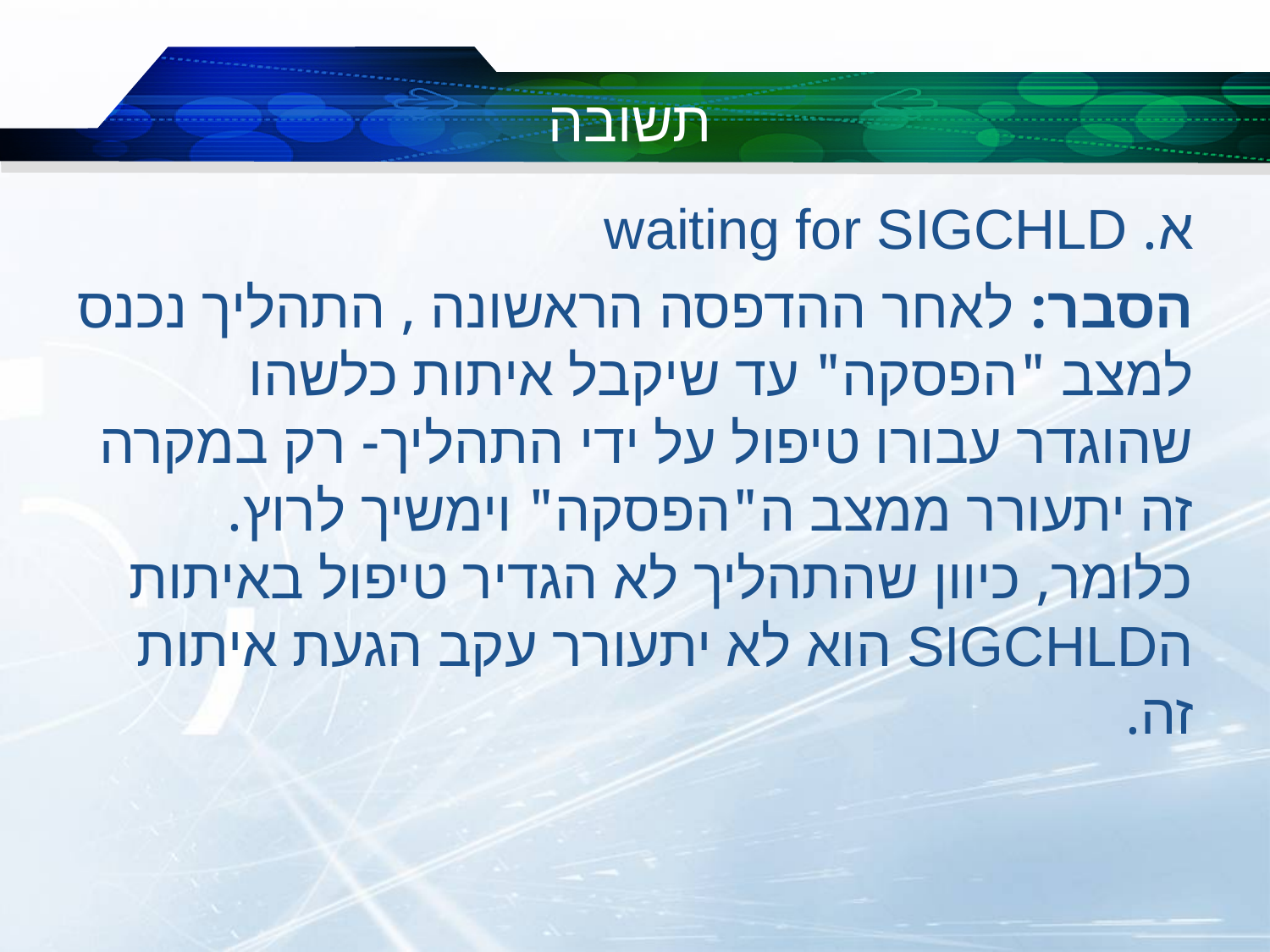

# תשובה
א. waiting for SIGCHLD
הסבר: לאחר ההדפסה הראשונה , התהליך נכנס למצב "הפסקה" עד שיקבל איתות כלשהו שהוגדר עבורו טיפול על ידי התהליך- רק במקרה זה יתעורר ממצב ה"הפסקה" וימשיך לרוץ. כלומר, כיוון שהתהליך לא הגדיר טיפול באיתות הSIGCHLD הוא לא יתעורר עקב הגעת איתות זה.